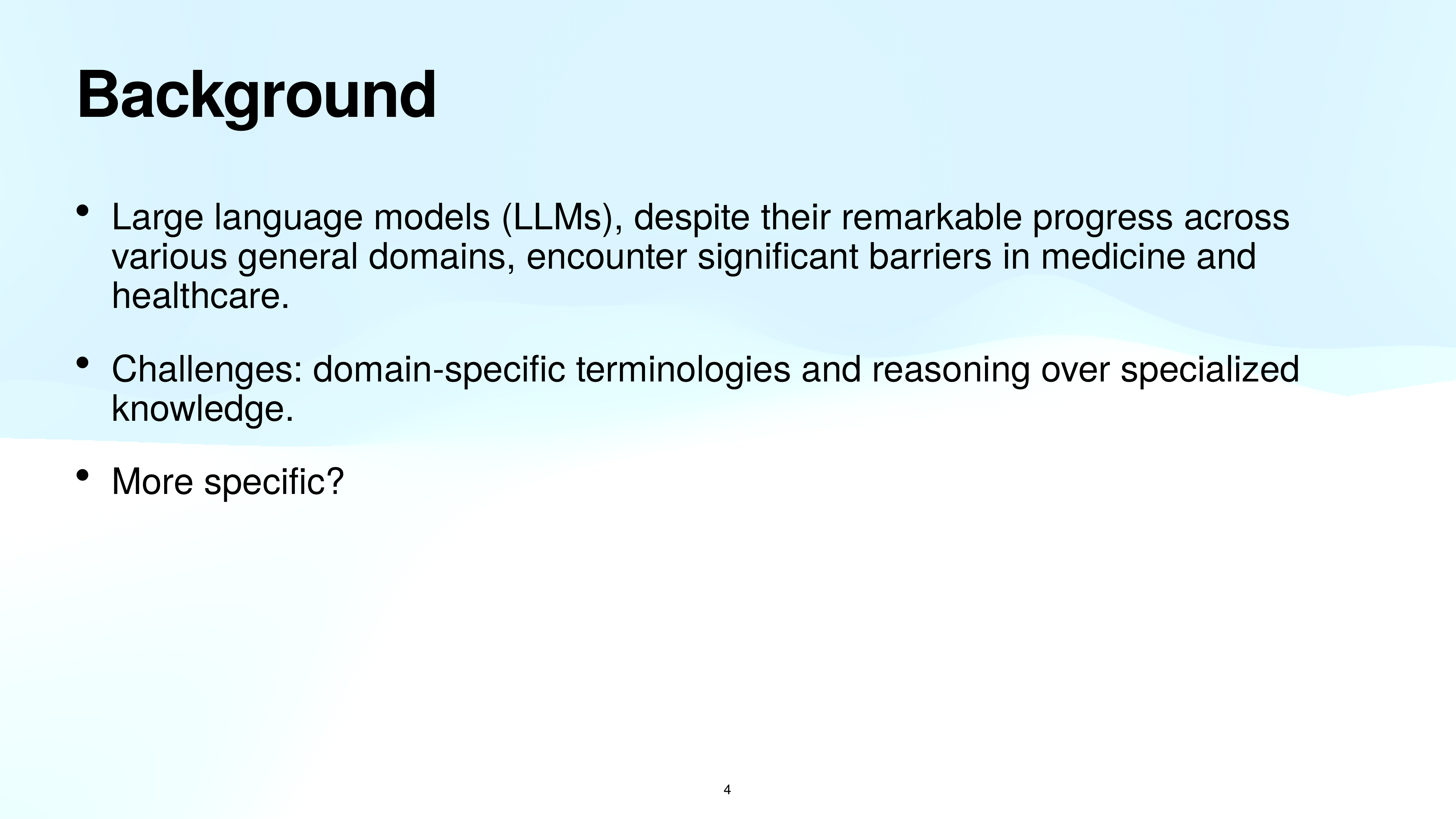

# Background
Large language models (LLMs), despite their remarkable progress across various general domains, encounter significant barriers in medicine and healthcare.
Challenges: domain-specific terminologies and reasoning over specialized knowledge.
More specific?

4